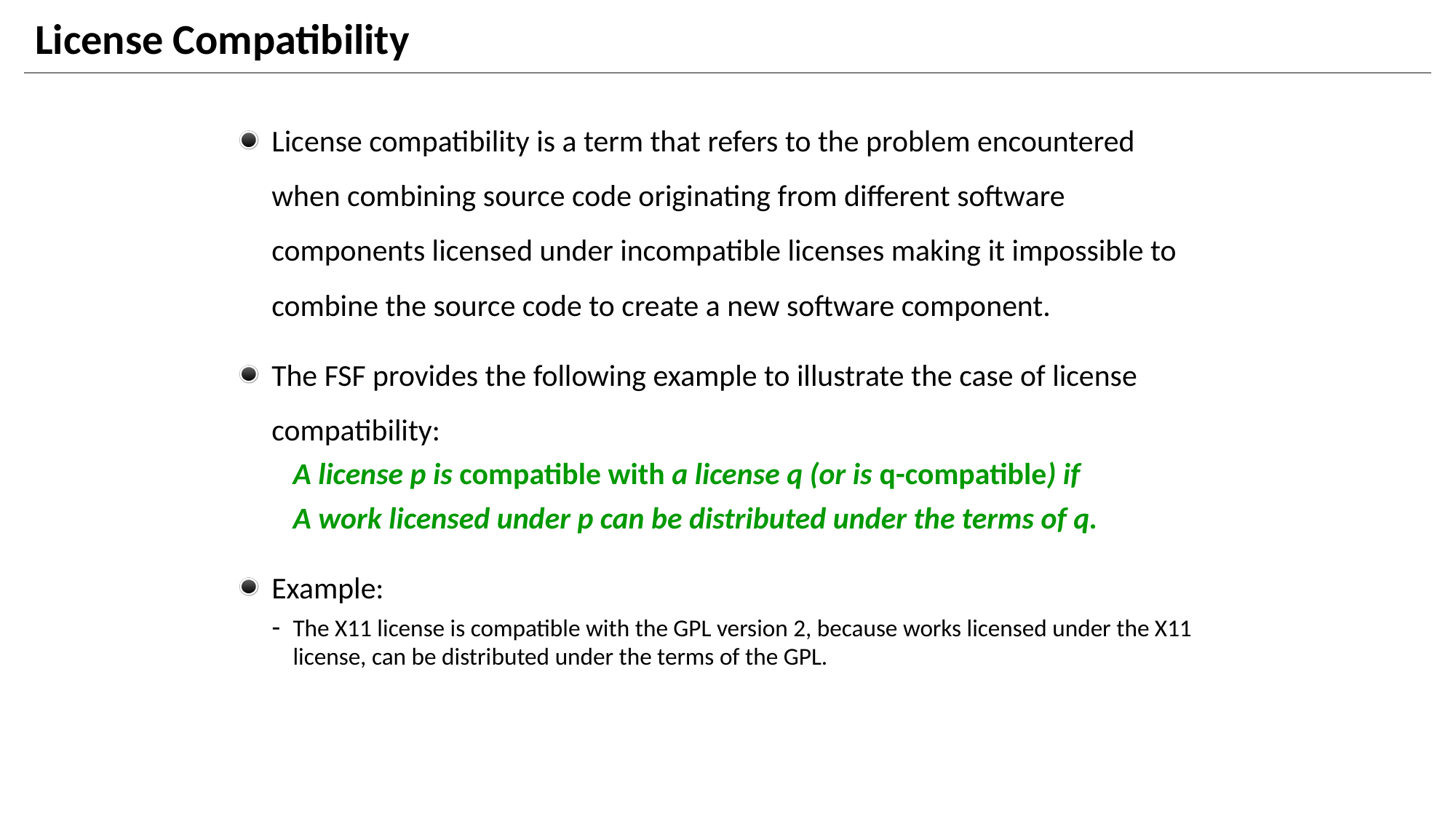

# License Compatibility
License compatibility is a term that refers to the problem encountered when combining source code originating from different software components licensed under incompatible licenses making it impossible to combine the source code to create a new software component.
The FSF provides the following example to illustrate the case of license compatibility:
	A license p is compatible with a license q (or is q-compatible) if
	A work licensed under p can be distributed under the terms of q.
Example:
The X11 license is compatible with the GPL version 2, because works licensed under the X11 license, can be distributed under the terms of the GPL.